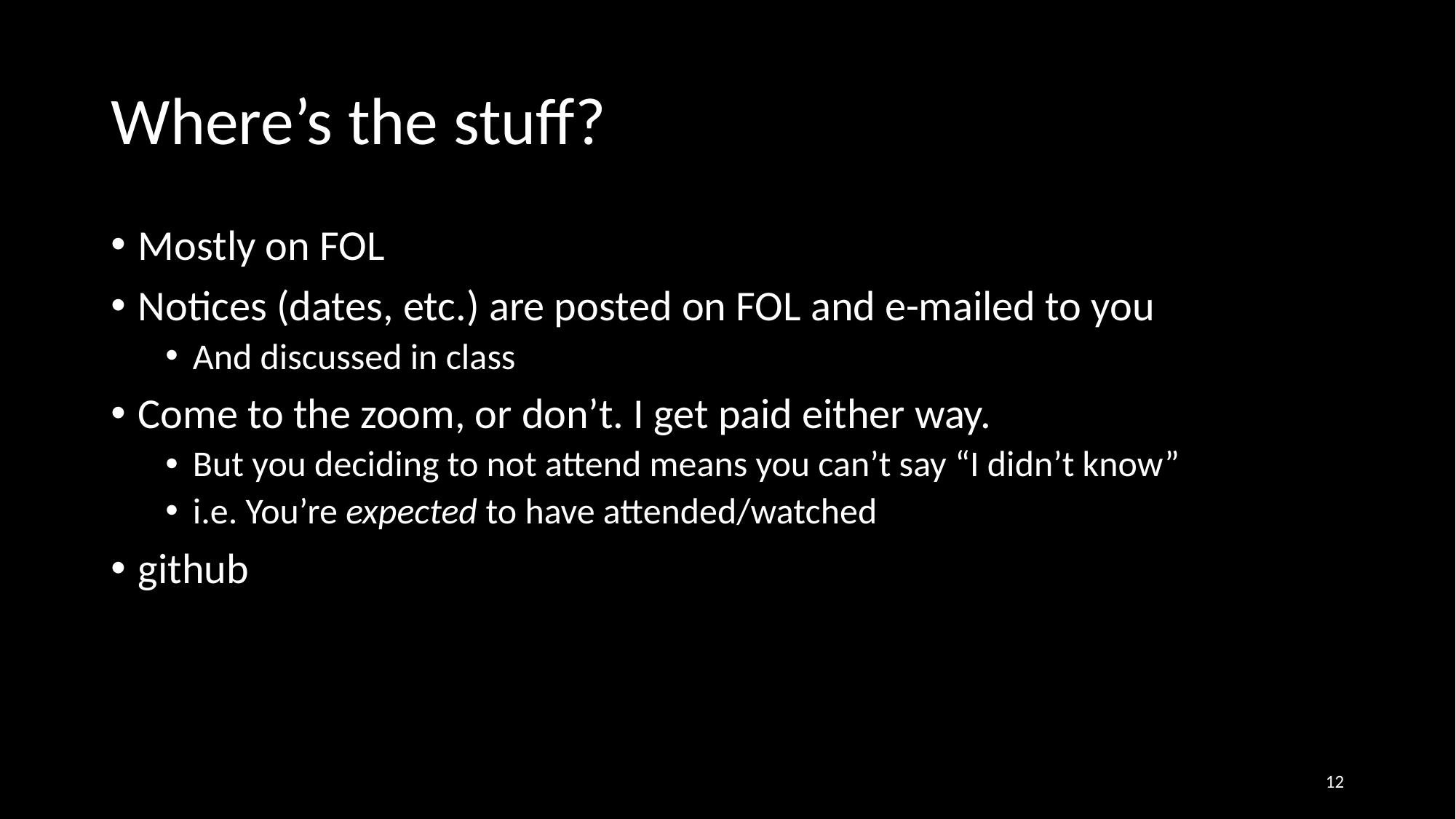

# Where’s the stuff?
Mostly on FOL
Notices (dates, etc.) are posted on FOL and e-mailed to you
And discussed in class
Come to the zoom, or don’t. I get paid either way.
But you deciding to not attend means you can’t say “I didn’t know”
i.e. You’re expected to have attended/watched
github
12